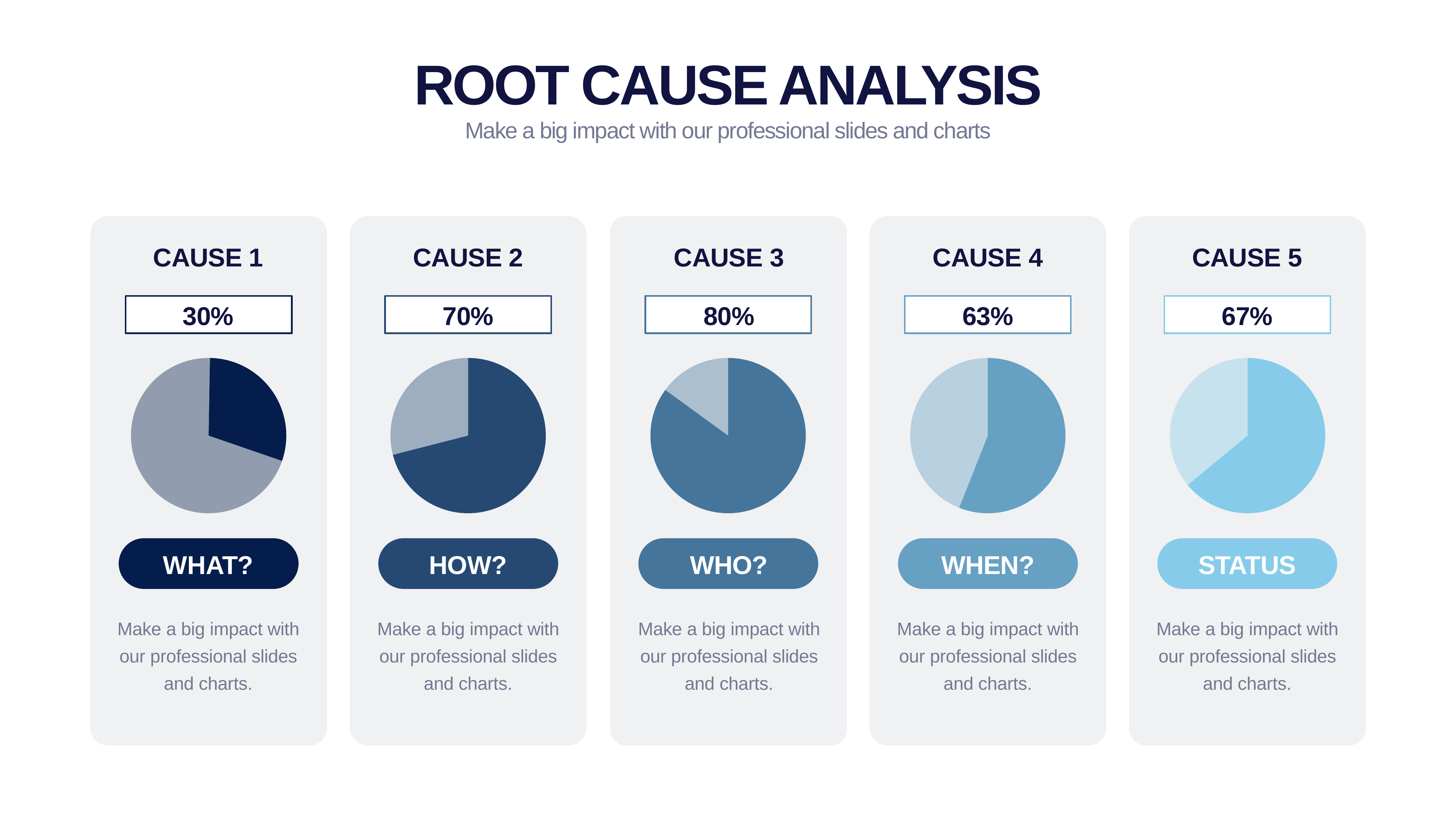

ROOT CAUSE ANALYSIS
Make a big impact with our professional slides and charts

CAUSE 1
CAUSE 2
CAUSE 3
CAUSE 4
CAUSE 5

30%
70%
80%
63%
67%

### Chart

| Category | Sales |
|---|---|
| 1st Qtr | 7.0 |
| 2nd Qtr | 3.0 |

### Chart

| Category | Sales |
|---|---|
| 1st Qtr | 7.1 |
| 2nd Qtr | 2.9 |

### Chart

| Category | Sales |
|---|---|
| 1st Qtr | 8.5 |
| 2nd Qtr | 1.5 |

### Chart

| Category | Sales |
|---|---|
| 1st Qtr | 5.6 |
| 2nd Qtr | 4.4 |

### Chart

| Category | Sales |
|---|---|
| 1st Qtr | 6.4 |
| 2nd Qtr | 3.6 |

WHAT?
HOW?
WHO?
WHEN?
STATUS
Make a big impact with our professional slides and charts.
Make a big impact with our professional slides and charts.
Make a big impact with our professional slides and charts.
Make a big impact with our professional slides and charts.
Make a big impact with our professional slides and charts.